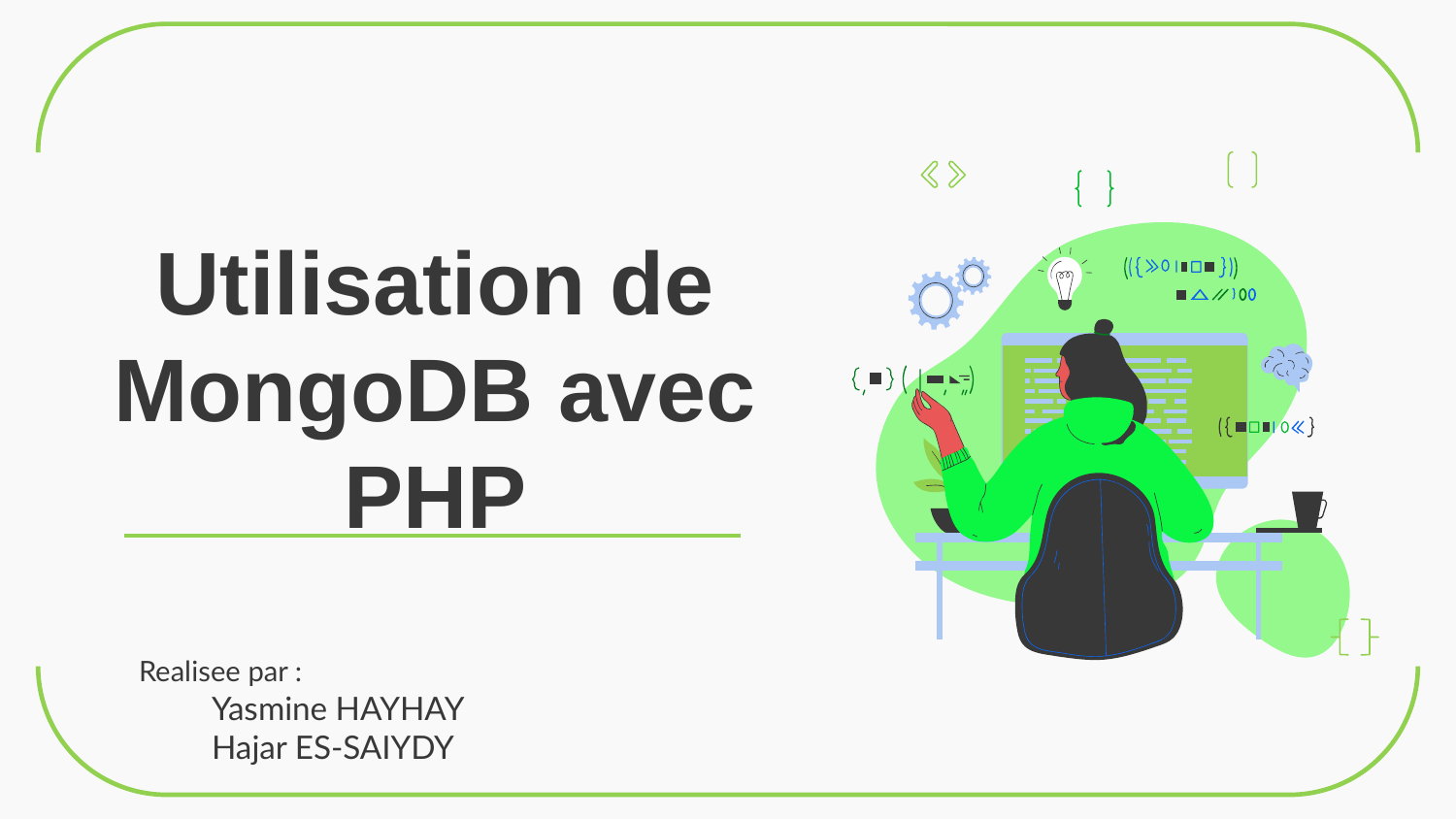

# Utilisation de MongoDB avec PHP
Realisee par :
Yasmine HAYHAY
Hajar ES-SAIYDY